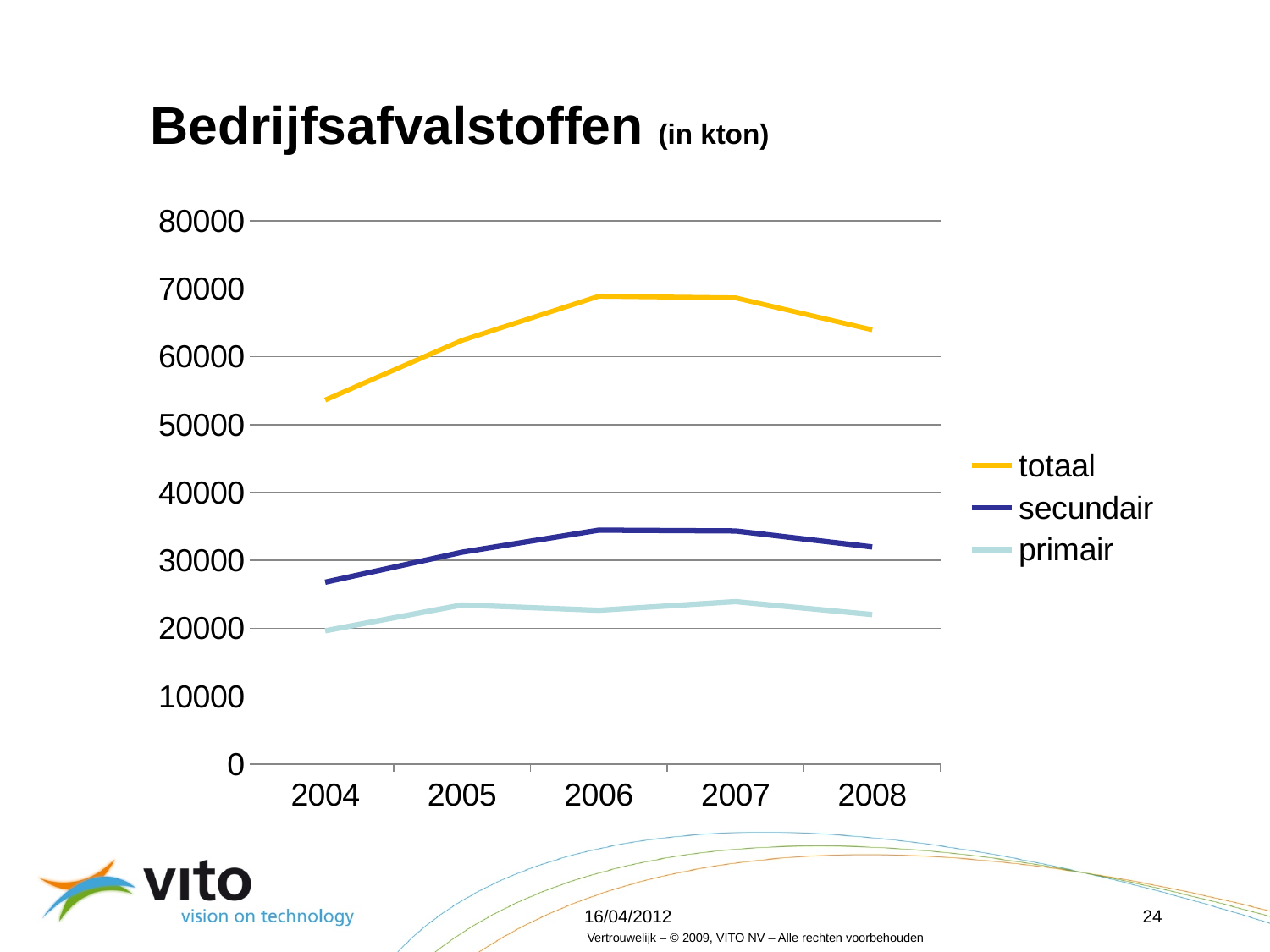

# Bedrijfsafvalstoffen (in kton)

### Chart

| Category | primair | secundair | totaal |
|---|---|---|---|
| 2004 | 19629.0 | 7165.0 | 26825.0 |
| 2005 | 23436.0 | 7766.0 | 31202.0 |
| 2006 | 22646.0 | 11807.0 | 34453.0 |
| 2007 | 23925.0 | 10410.0 | 34335.0 |
| 2008 | 22020.0 | 9961.0 | 31981.0 |
16/04/2012
24